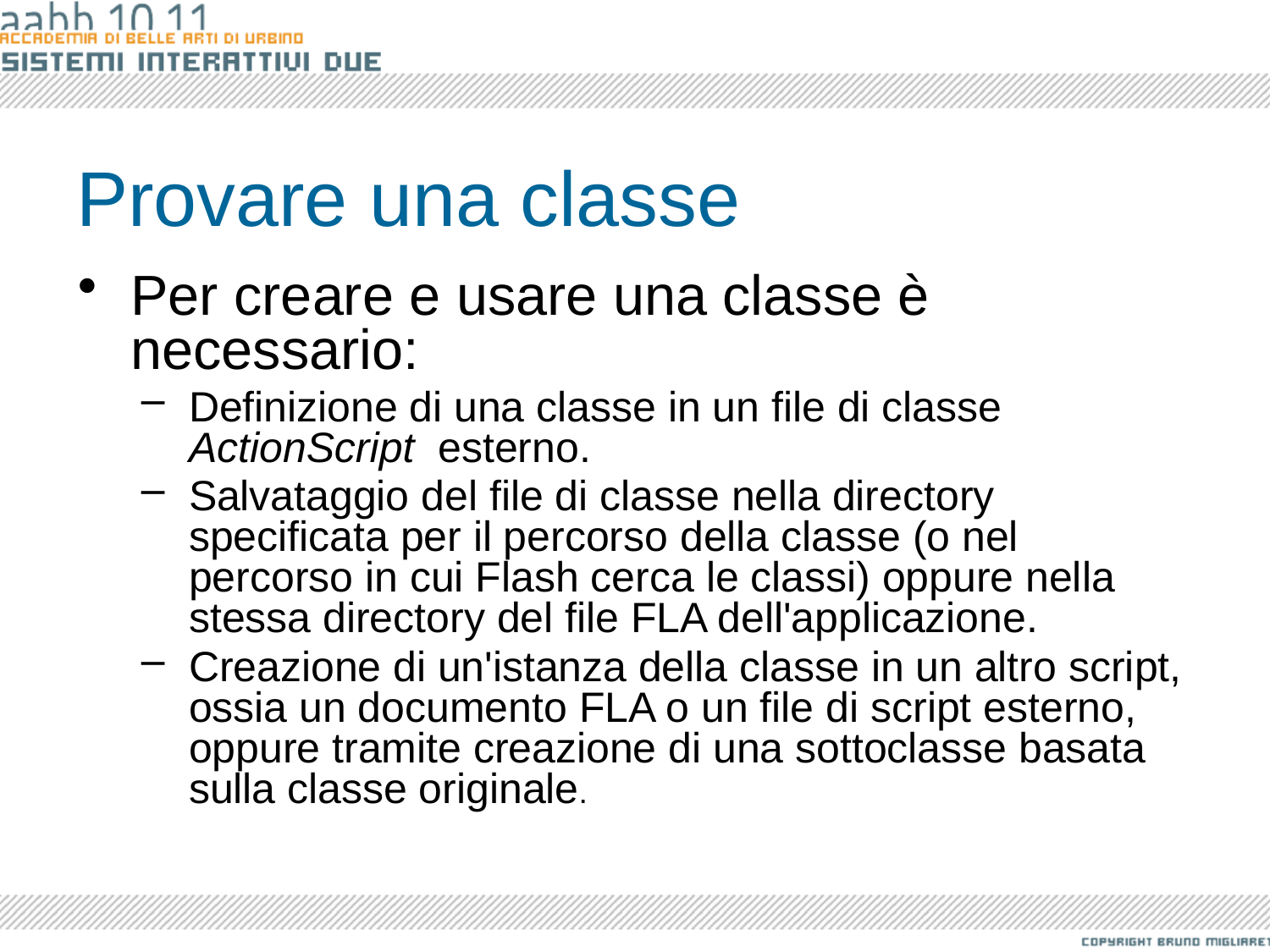

# Provare una classe
Per creare e usare una classe è necessario:
Definizione di una classe in un file di classe ActionScript  esterno.
Salvataggio del file di classe nella directory specificata per il percorso della classe (o nel percorso in cui Flash cerca le classi) oppure nella stessa directory del file FLA dell'applicazione.
Creazione di un'istanza della classe in un altro script, ossia un documento FLA o un file di script esterno, oppure tramite creazione di una sottoclasse basata sulla classe originale.